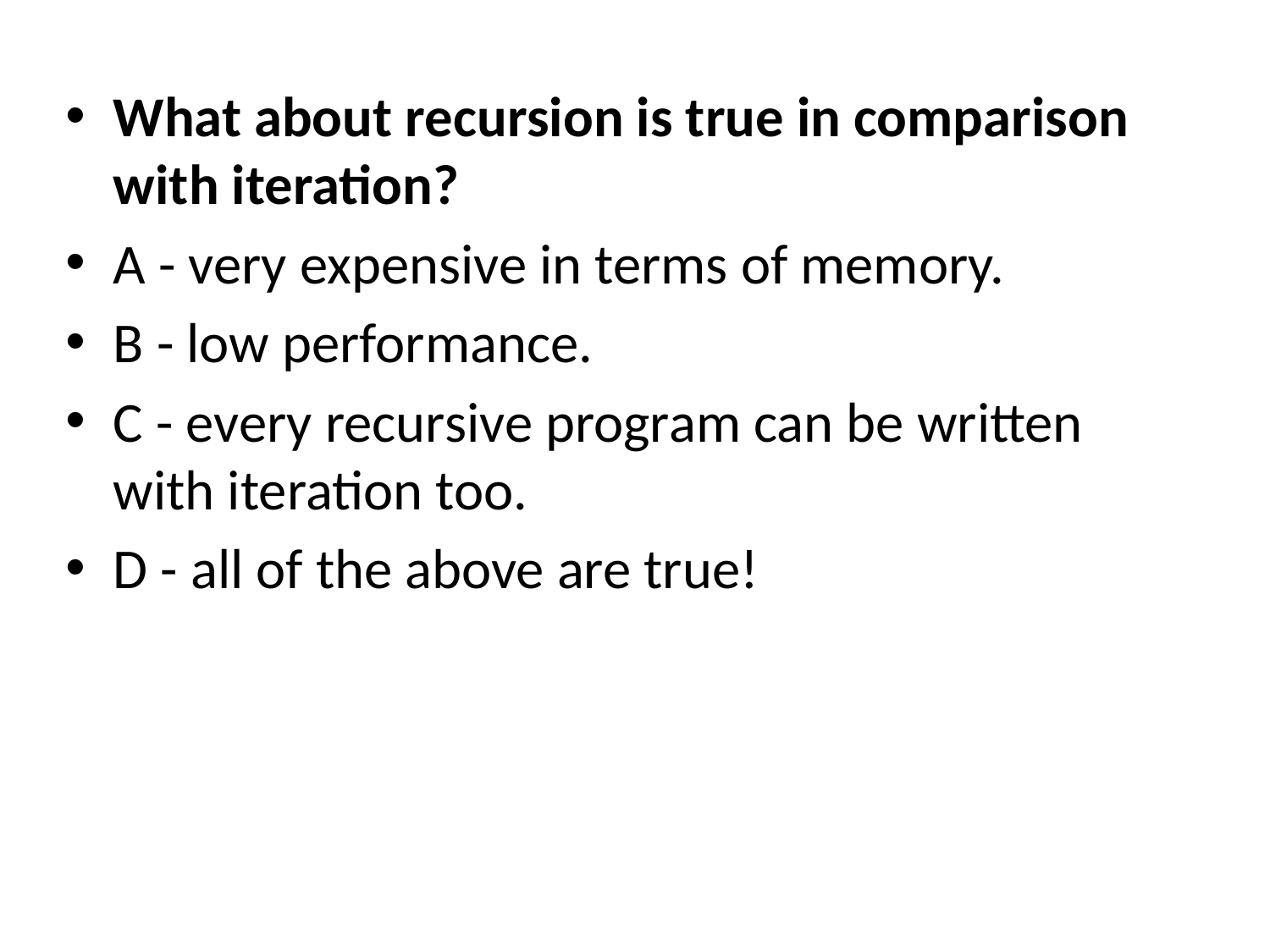

What about recursion is true in comparison with iteration?
A - very expensive in terms of memory.
B - low performance.
C - every recursive program can be written with iteration too.
D - all of the above are true!